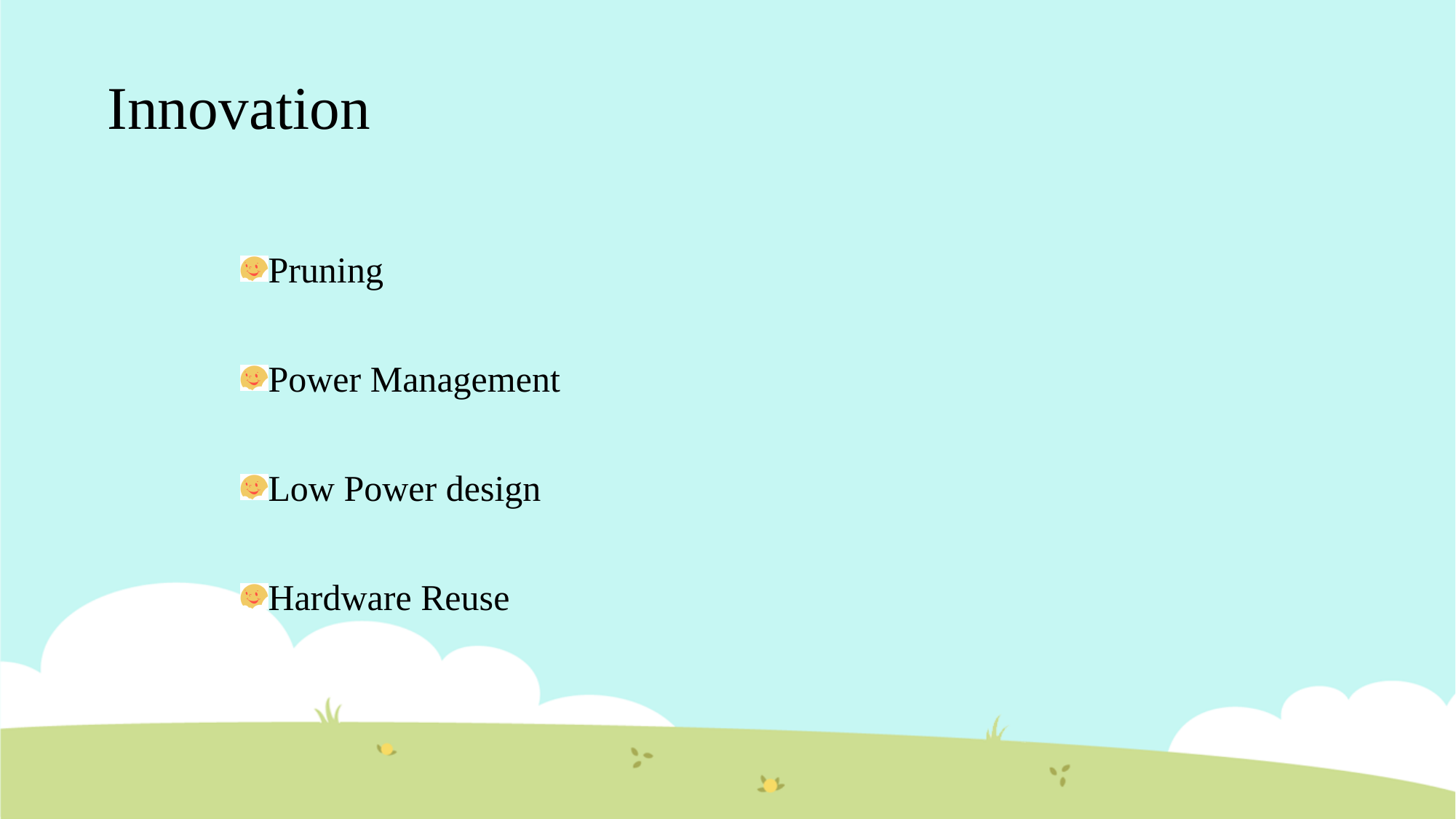

Innovation
Pruning
Power Management
Low Power design
Hardware Reuse